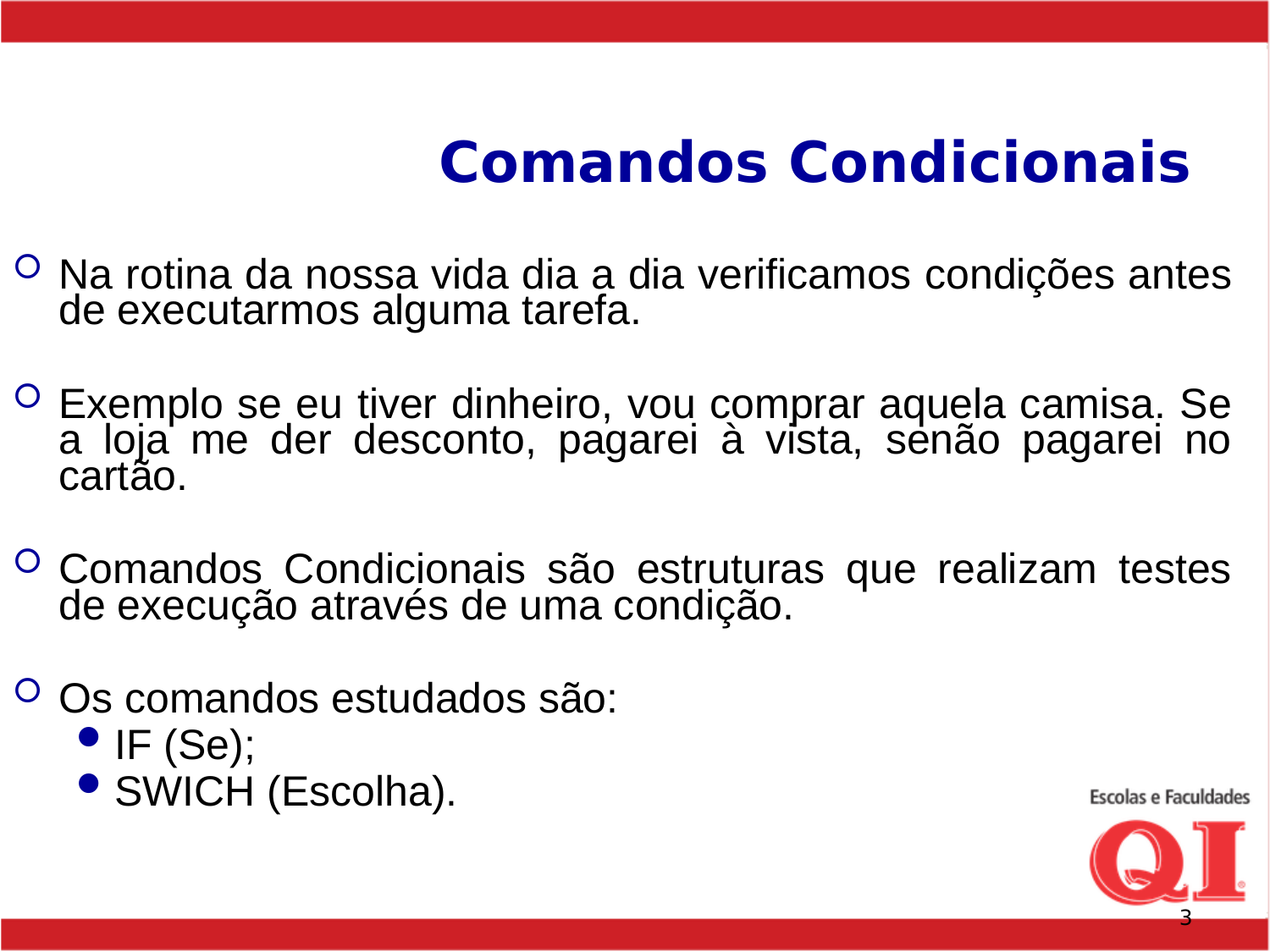

# Comandos Condicionais
Na rotina da nossa vida dia a dia verificamos condições antes de executarmos alguma tarefa.

Exemplo se eu tiver dinheiro, vou comprar aquela camisa. Se a loja me der desconto, pagarei à vista, senão pagarei no cartão.

Comandos Condicionais são estruturas que realizam testes de execução através de uma condição.

Os comandos estudados são:
IF (Se);
SWICH (Escolha).
3